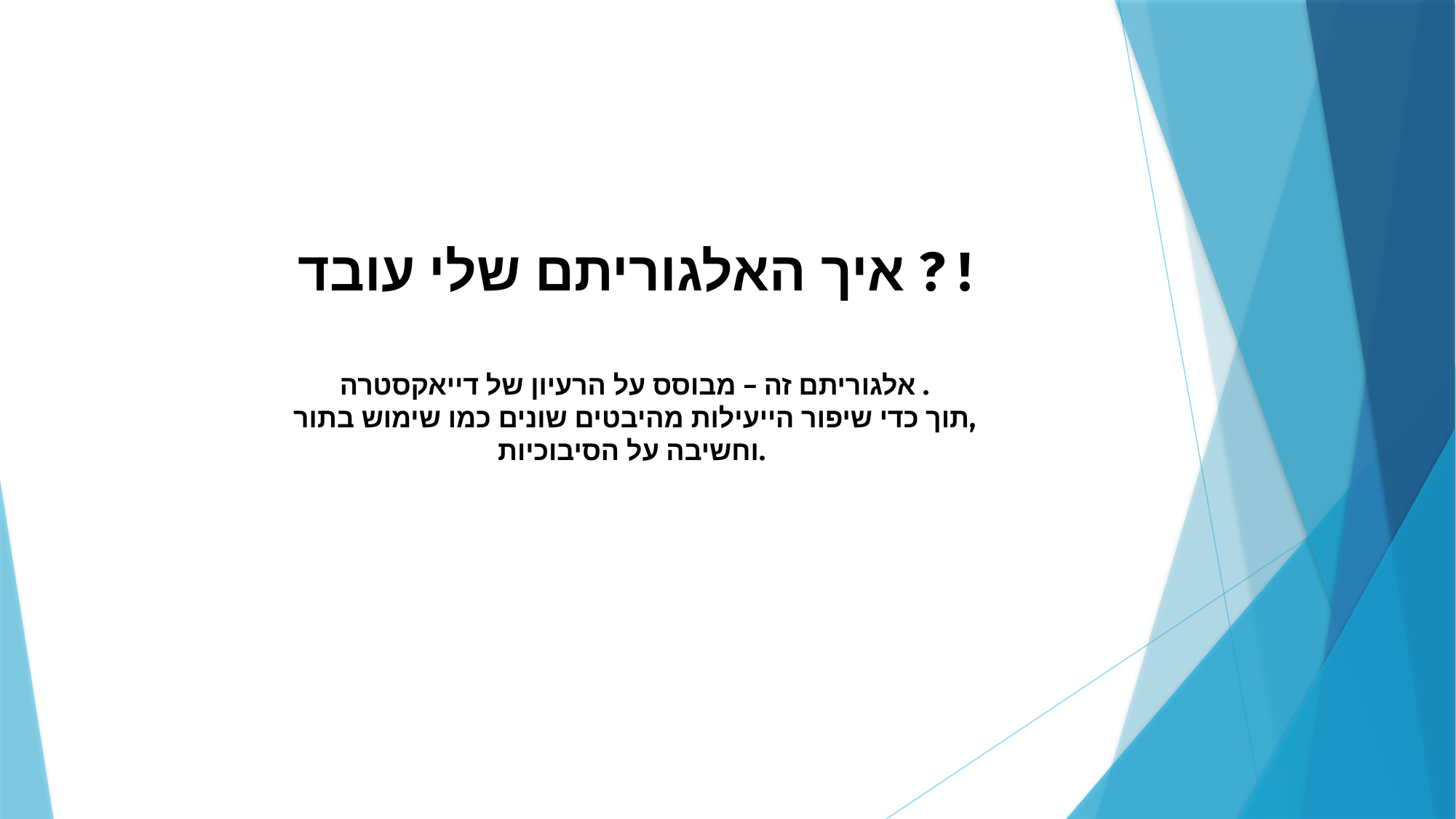

איך האלגוריתם שלי עובד ? !

אלגוריתם זה – מבוסס על הרעיון של דייאקסטרה .
תוך כדי שיפור הייעילות מהיבטים שונים כמו שימוש בתור,
וחשיבה על הסיבוכיות.